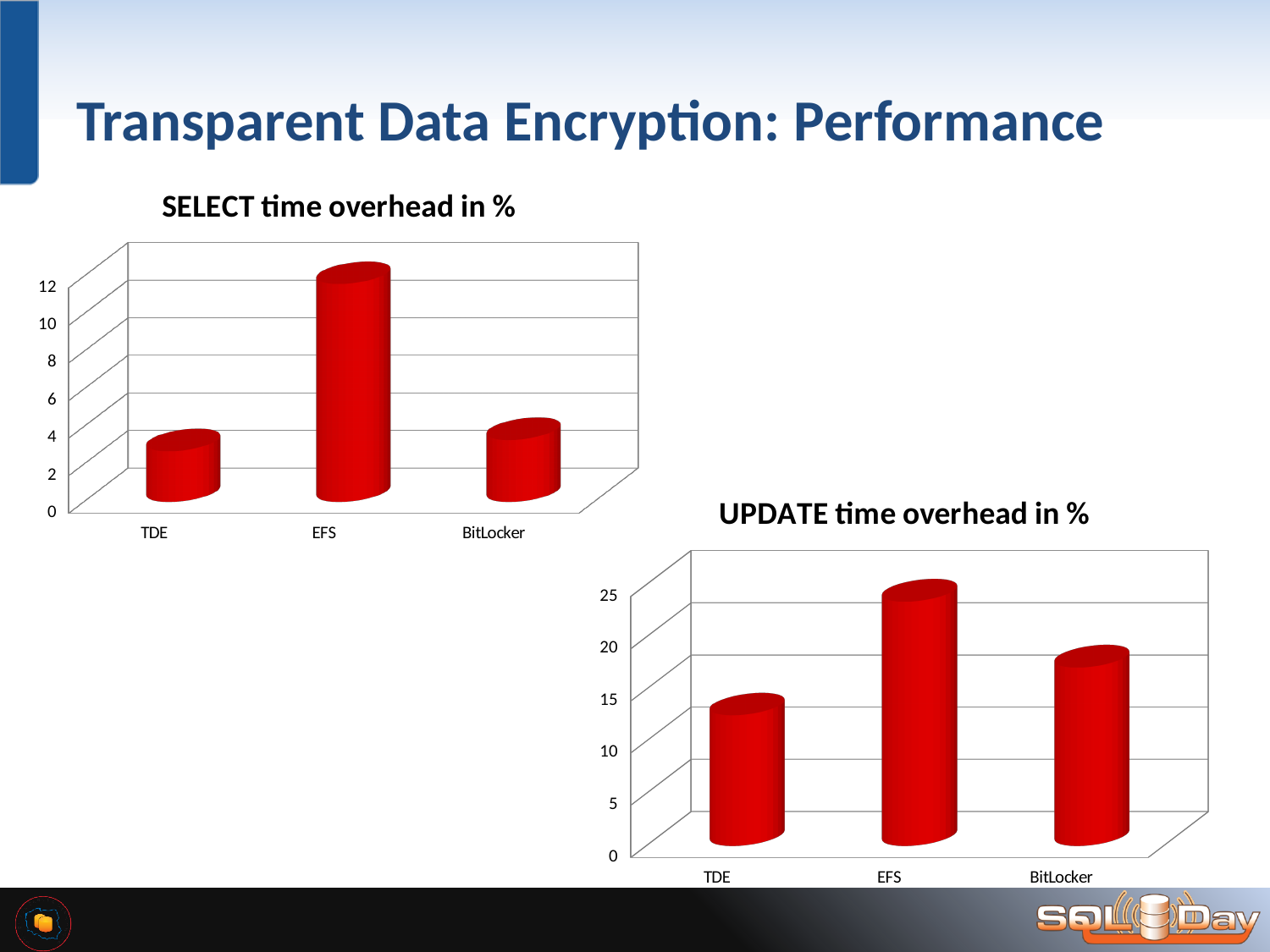

# Transparent Data Encryption: Performance

[unsupported chart]

[unsupported chart]